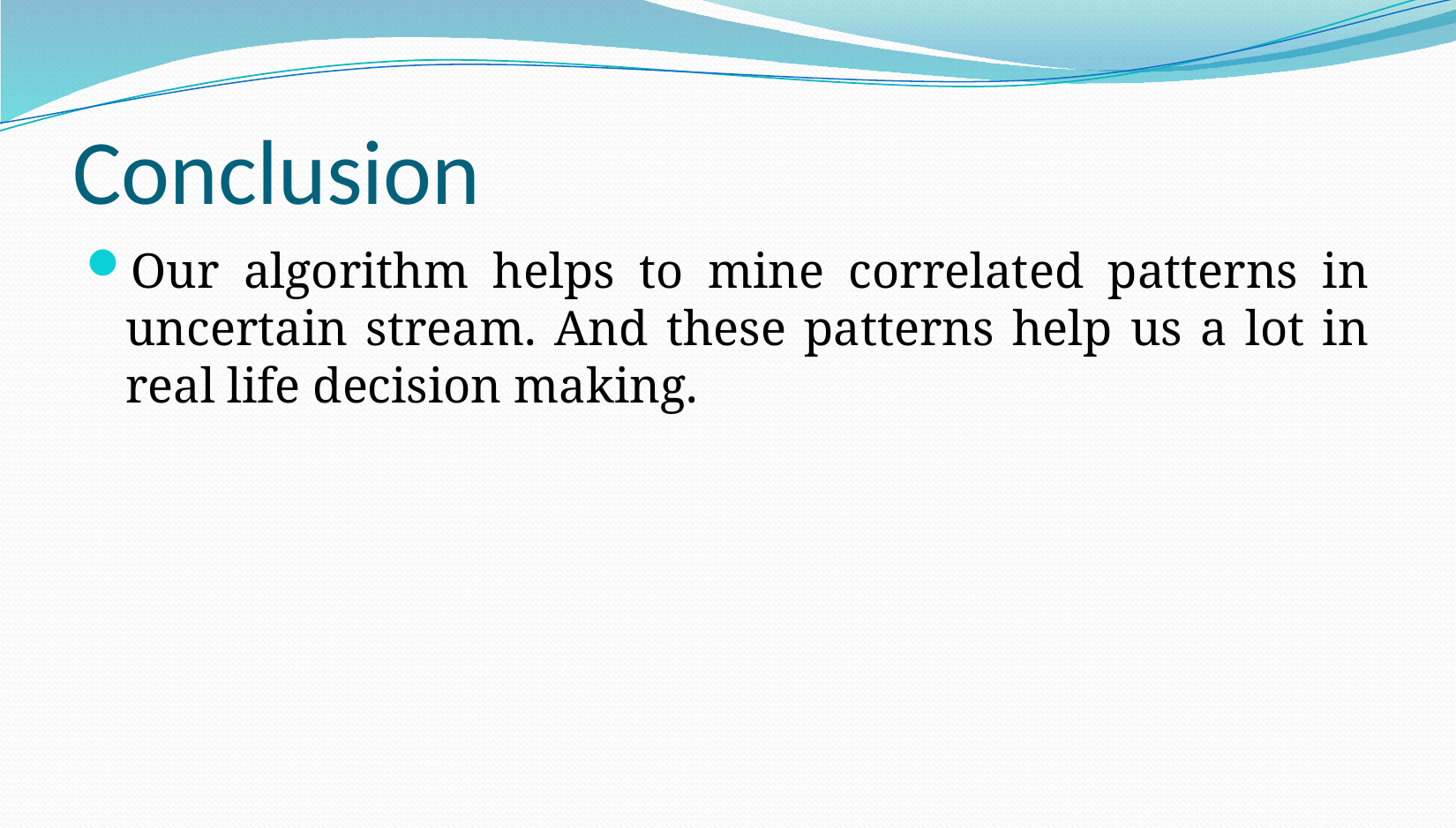

# Conclusion
Our algorithm helps to mine correlated patterns in uncertain stream. And these patterns help us a lot in real life decision making.